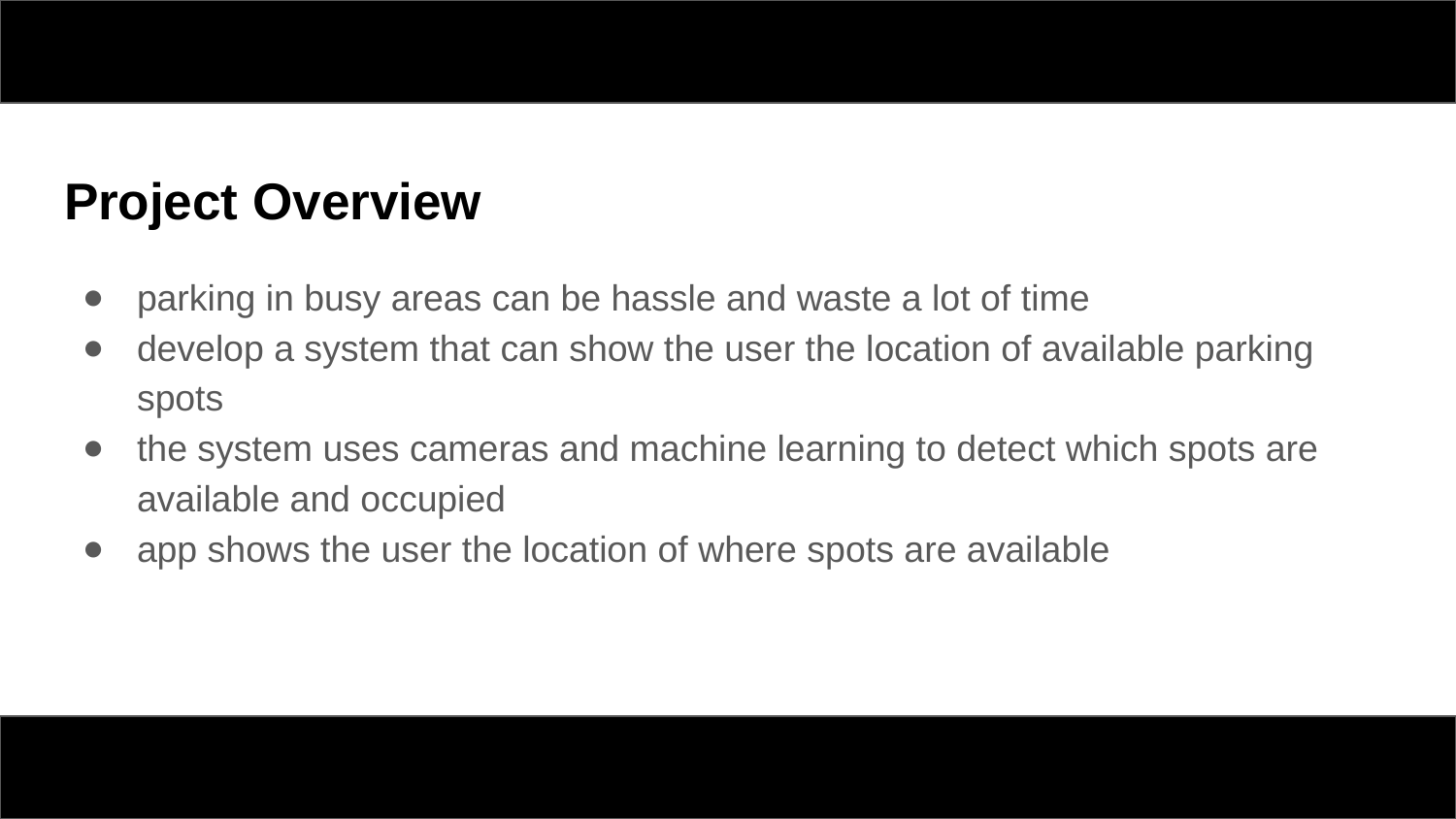

# Project Overview
parking in busy areas can be hassle and waste a lot of time
develop a system that can show the user the location of available parking spots
the system uses cameras and machine learning to detect which spots are available and occupied
app shows the user the location of where spots are available